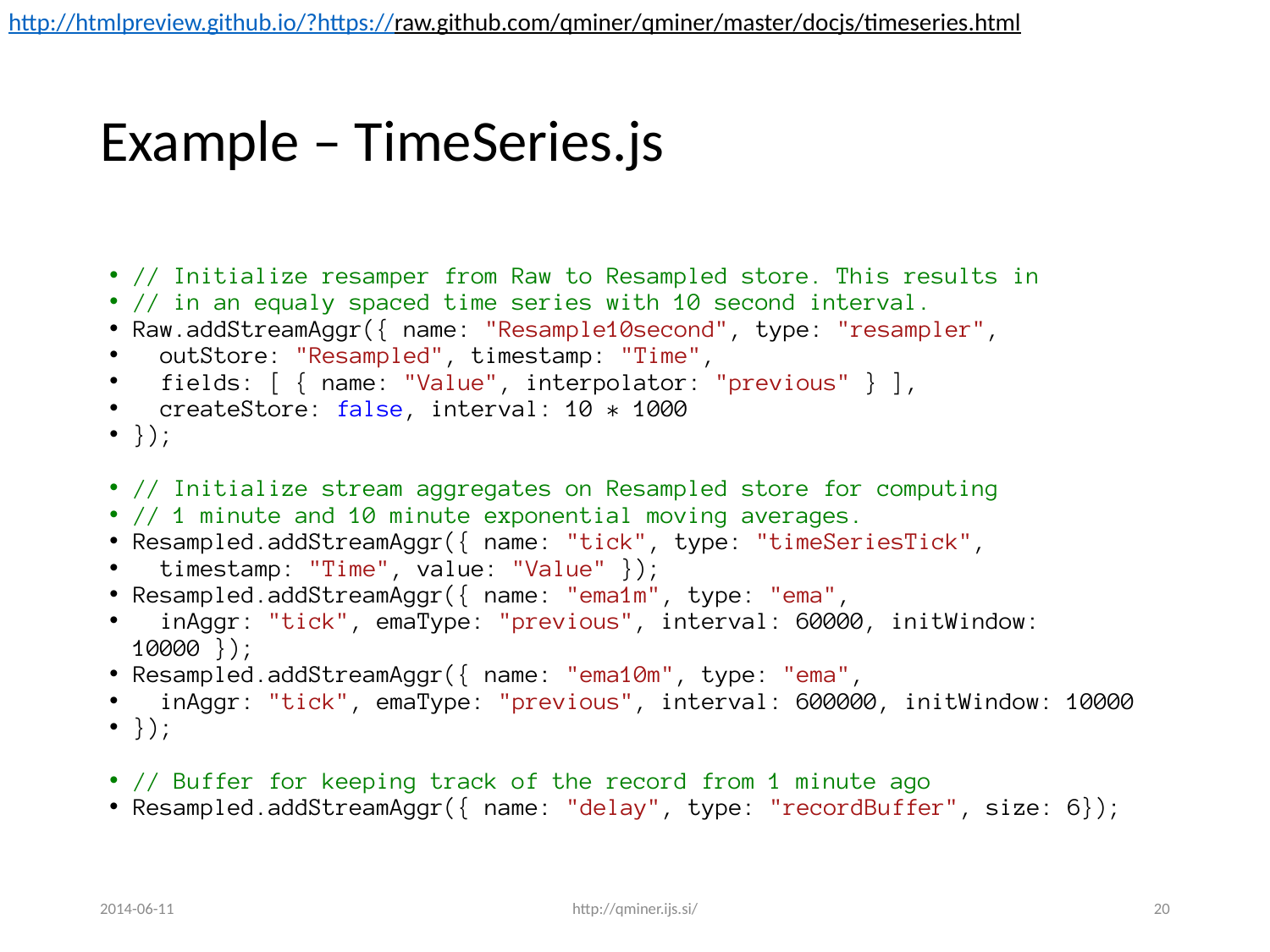

http://htmlpreview.github.io/?https://raw.github.com/qminer/qminer/master/docjs/timeseries.html
# Example – TimeSeries.js
// Initialize resamper from Raw to Resampled store. This results in
// in an equaly spaced time series with 10 second interval.
Raw.addStreamAggr({ name: "Resample10second", type: "resampler",
  outStore: "Resampled", timestamp: "Time",
  fields: [ { name: "Value", interpolator: "previous" } ],
  createStore: false, interval: 10 * 1000
});

// Initialize stream aggregates on Resampled store for computing
// 1 minute and 10 minute exponential moving averages.
Resampled.addStreamAggr({ name: "tick", type: "timeSeriesTick",
  timestamp: "Time", value: "Value" });
Resampled.addStreamAggr({ name: "ema1m", type: "ema",
  inAggr: "tick", emaType: "previous", interval: 60000, initWindow: 10000 });
Resampled.addStreamAggr({ name: "ema10m", type: "ema",
  inAggr: "tick", emaType: "previous", interval: 600000, initWindow: 10000
});

// Buffer for keeping track of the record from 1 minute ago
Resampled.addStreamAggr({ name: "delay", type: "recordBuffer", size: 6});
2014-06-11
http://qminer.ijs.si/
20